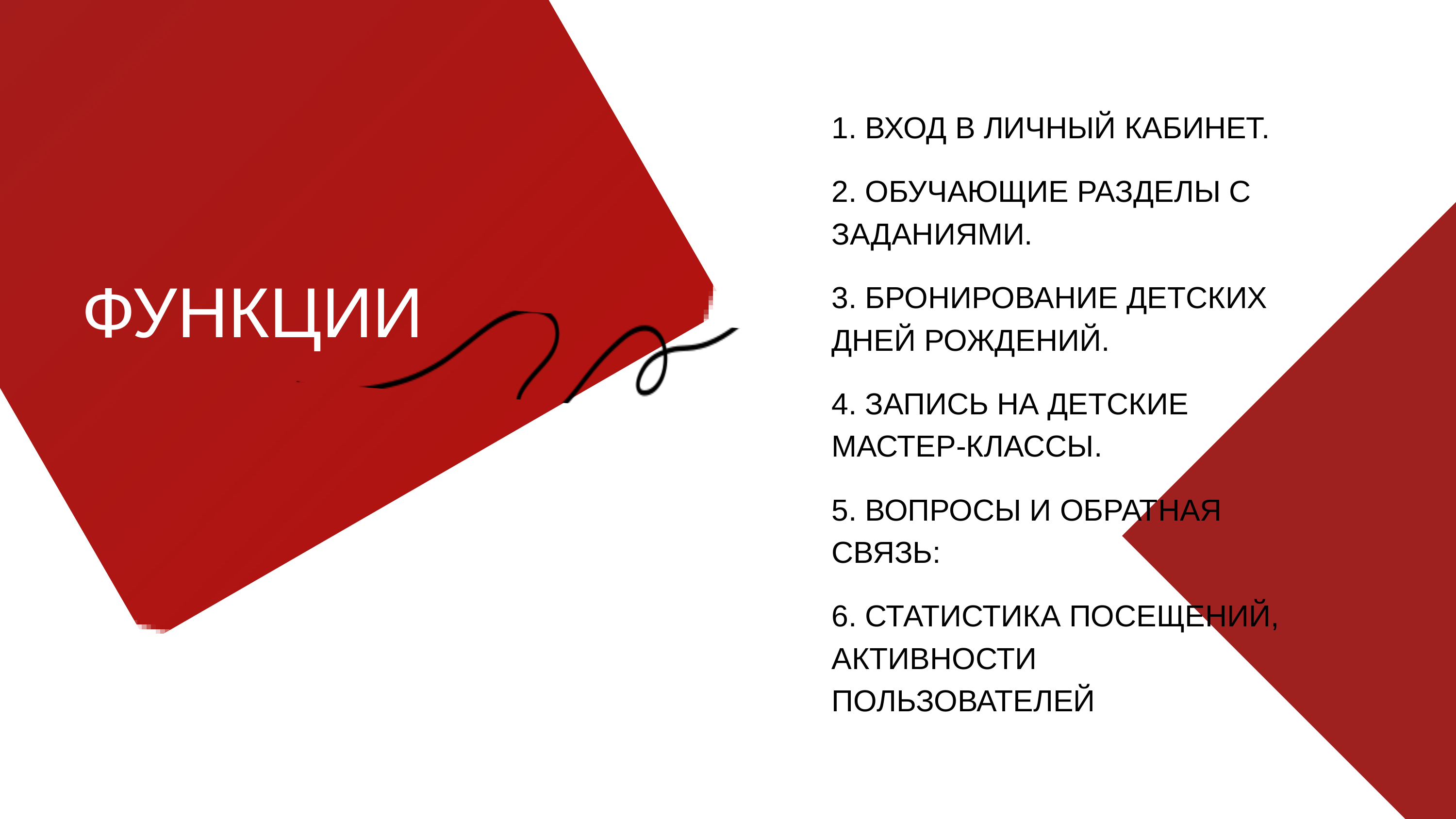

1. ВХОД В ЛИЧНЫЙ КАБИНЕТ.

2. ОБУЧАЮЩИЕ РАЗДЕЛЫ С ЗАДАНИЯМИ.
ФУНКЦИИ

3. БРОНИРОВАНИЕ ДЕТСКИХ ДНЕЙ РОЖДЕНИЙ.

4. ЗАПИСЬ НА ДЕТСКИЕ МАСТЕР-КЛАССЫ.
5. ВОПРОСЫ И ОБРАТНАЯ СВЯЗЬ:
6. СТАТИСТИКА ПОСЕЩЕНИЙ, АКТИВНОСТИ ПОЛЬЗОВАТЕЛЕЙ